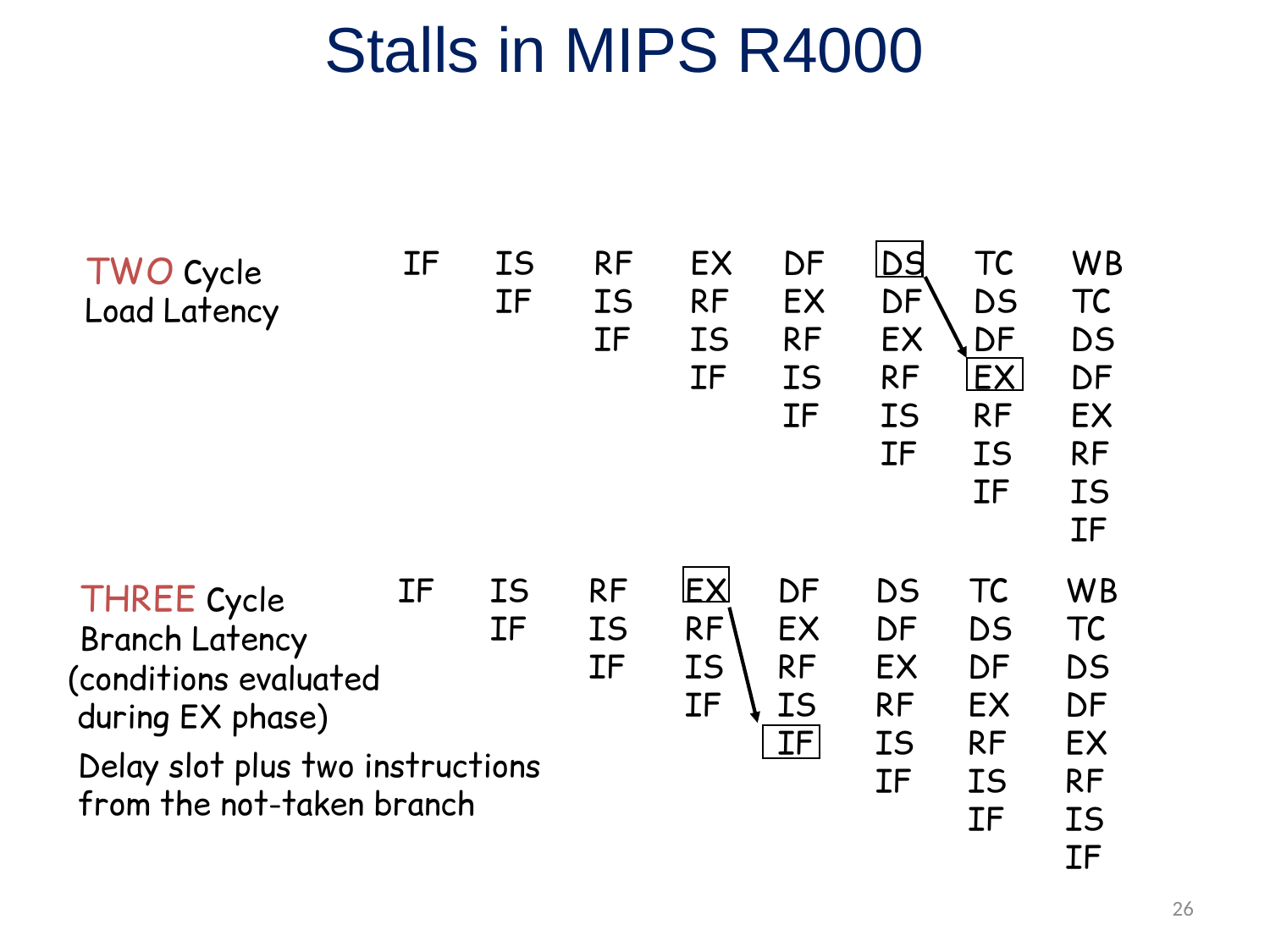

# Stalls in MIPS R4000
IF
IS
IF
RF
IS
IF
EX
RF
IS
IF
DF
EX
RF
IS
IF
DS
DF
EX
RF
IS
IF
TC
DS
DF
EX
RF
IS
IF
WB
TC
DS
DF
EX
RF
IS
IF

TWO Cycle
Load Latency

IF
IS
IF
RF
IS
IF
EX
RF
IS
IF
DF
EX
RF
IS
IF
DS
DF
EX
RF
IS
IF
TC
DS
DF
EX
RF
IS
IF
WB
TC
DS
DF
EX
RF
IS
IF

THREE Cycle
Branch Latency

(conditions evaluated
 during EX phase)

Delay slot plus two instructions
from the not-taken branch
26